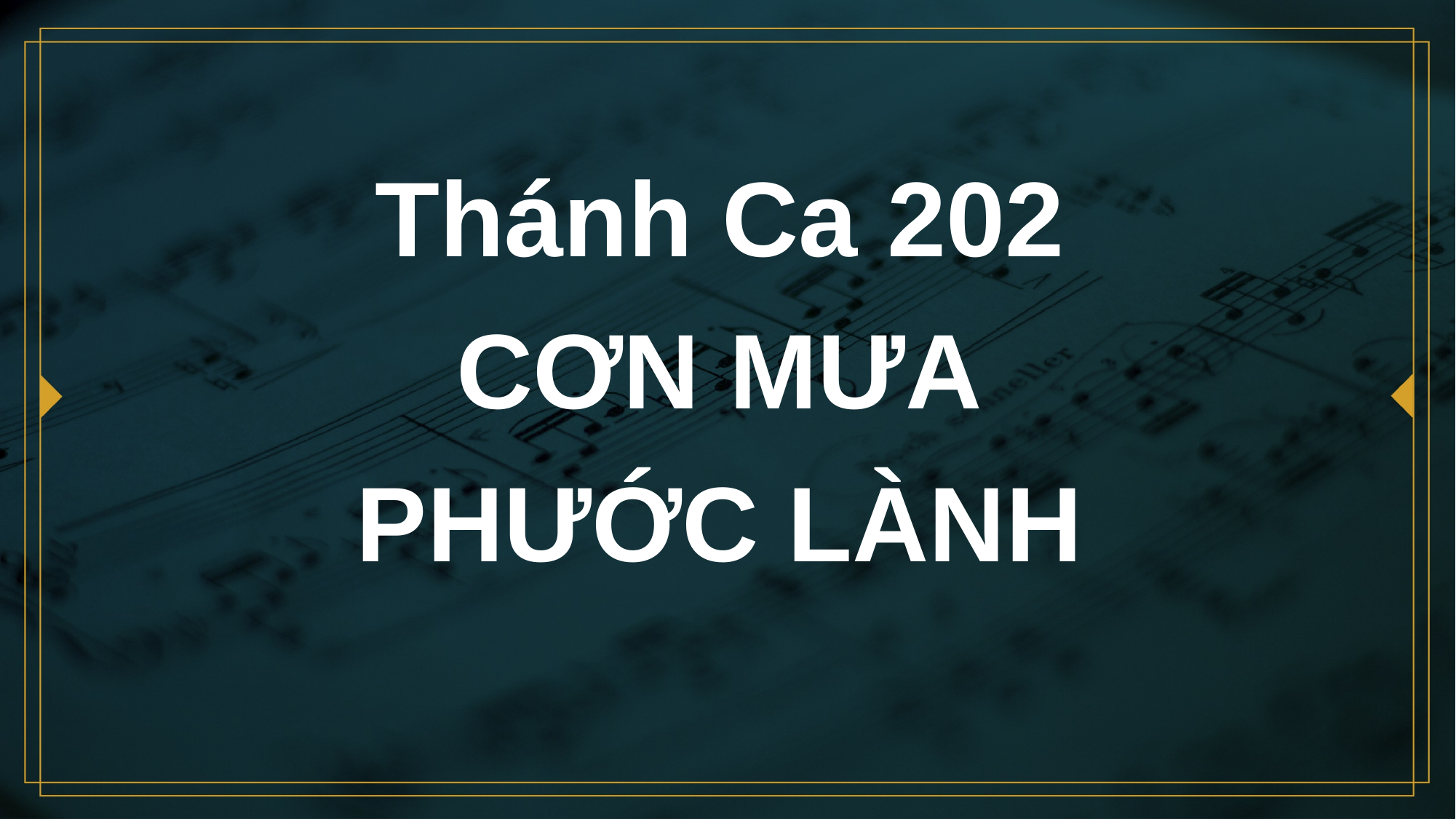

# Thánh Ca 202 CƠN MƯA PHƯỚC LÀNH